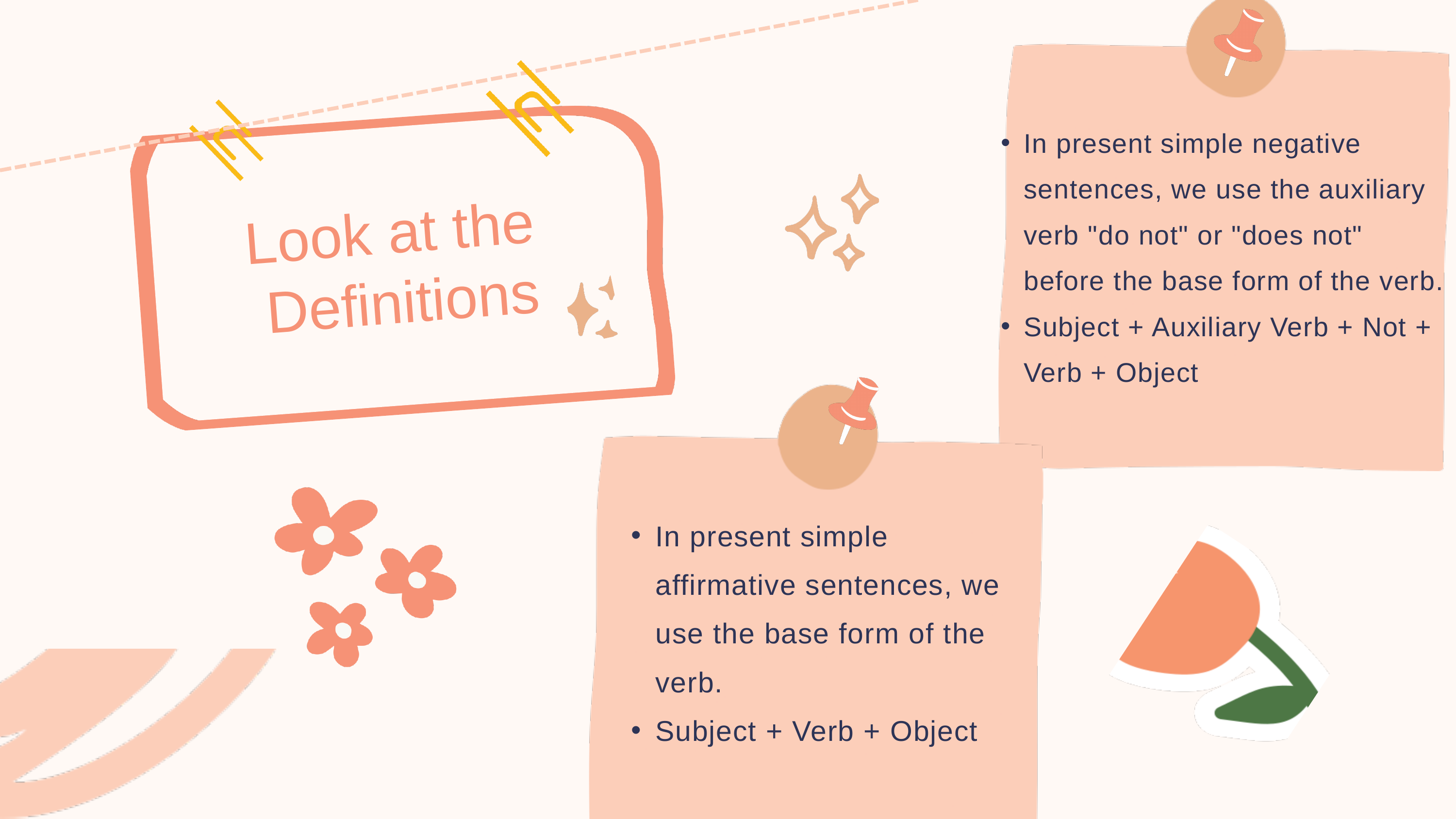

In present simple negative sentences, we use the auxiliary verb "do not" or "does not" before the base form of the verb.
Subject + Auxiliary Verb + Not + Verb + Object

Look at the
Definitions

In present simple affirmative sentences, we use the base form of the verb.
Subject + Verb + Object